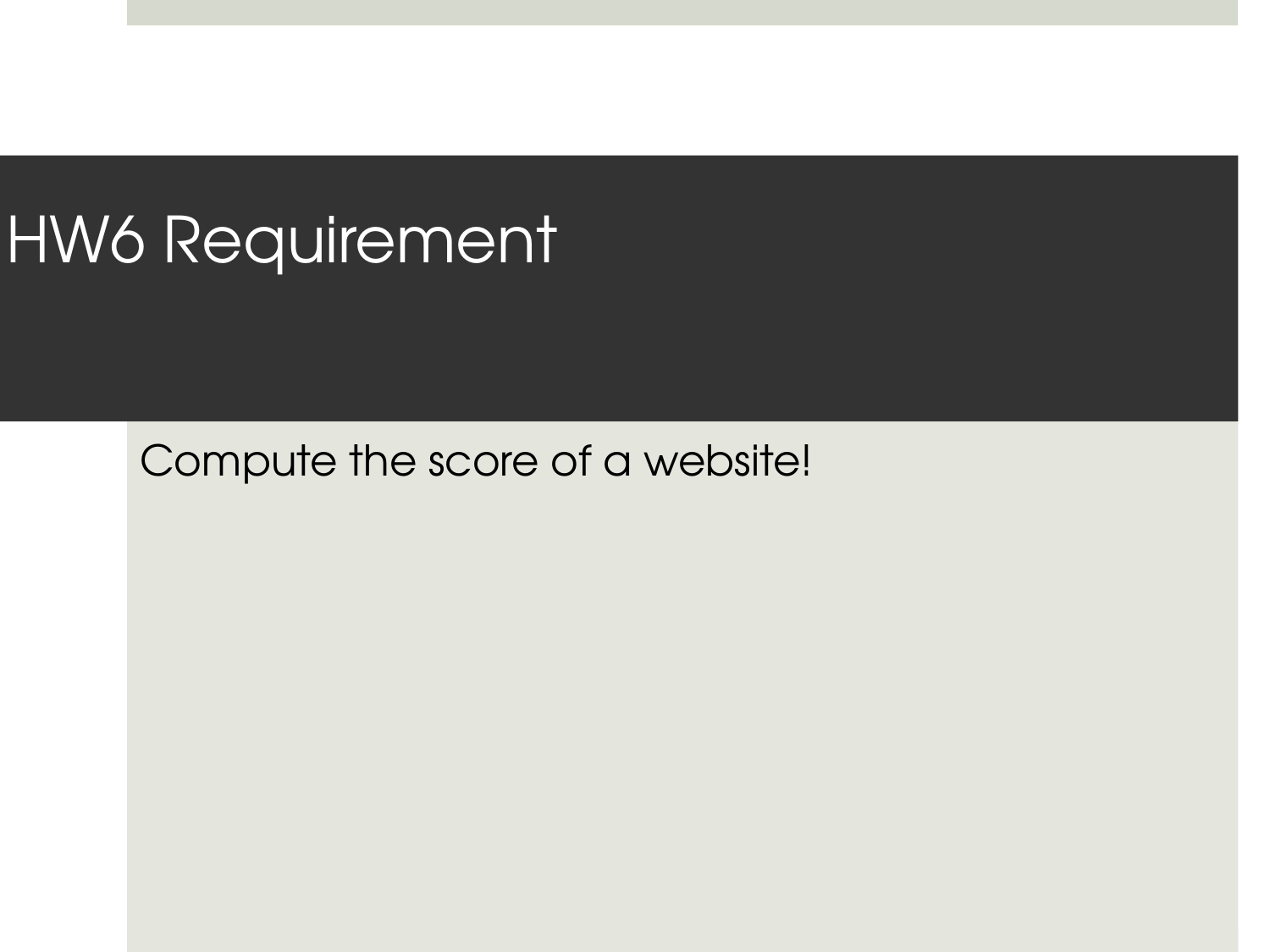

# HW6 Requirement
Compute the score of a website!